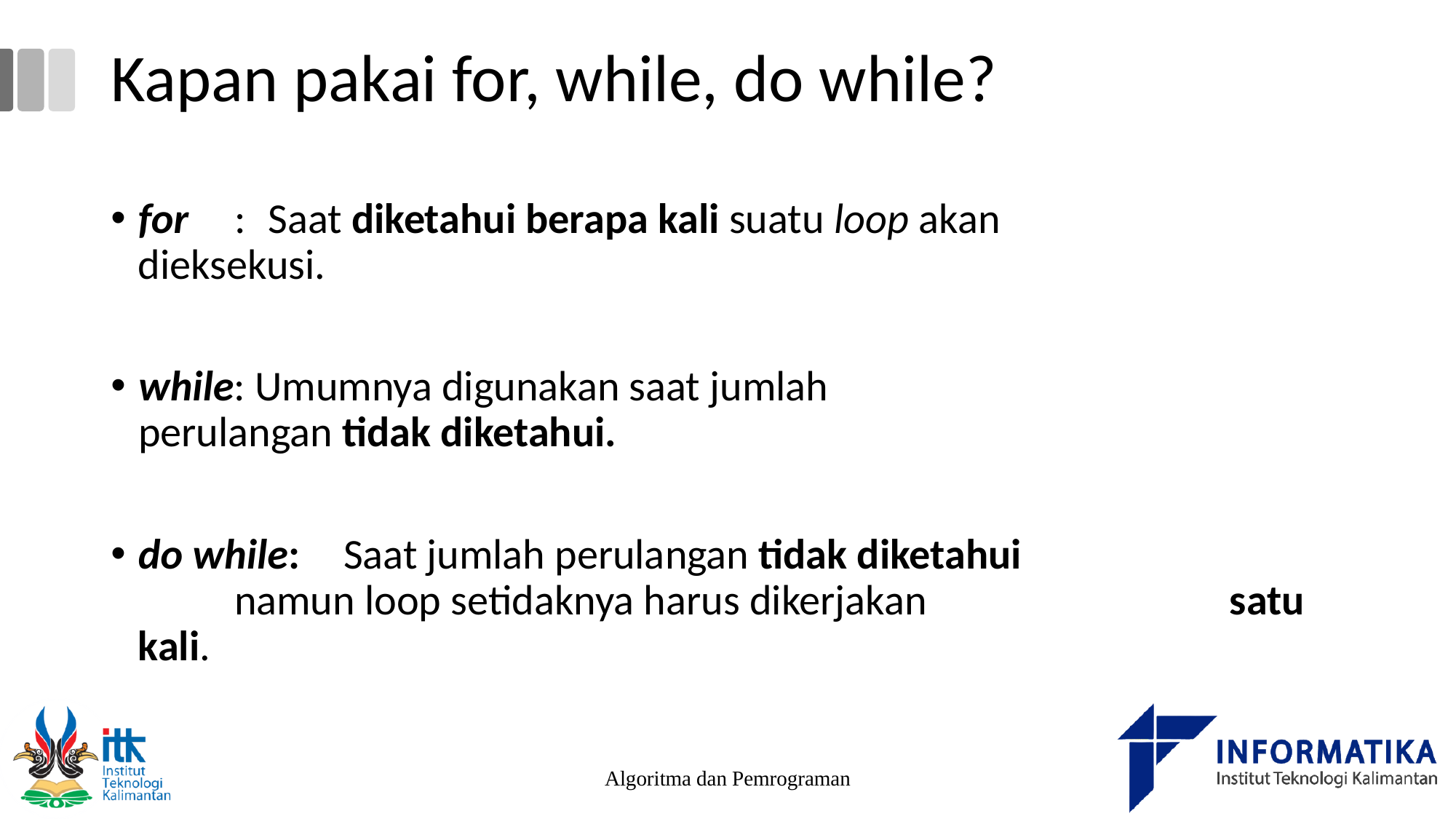

# Kapan pakai for, while, do while?
for	: 	Saat diketahui berapa kali suatu loop akan 			dieksekusi.

while: Umumnya digunakan saat jumlah 				perulangan tidak diketahui.

do while:	Saat jumlah perulangan tidak diketahui 				namun loop setidaknya harus dikerjakan 			satu kali.

Algoritma dan Pemrograman